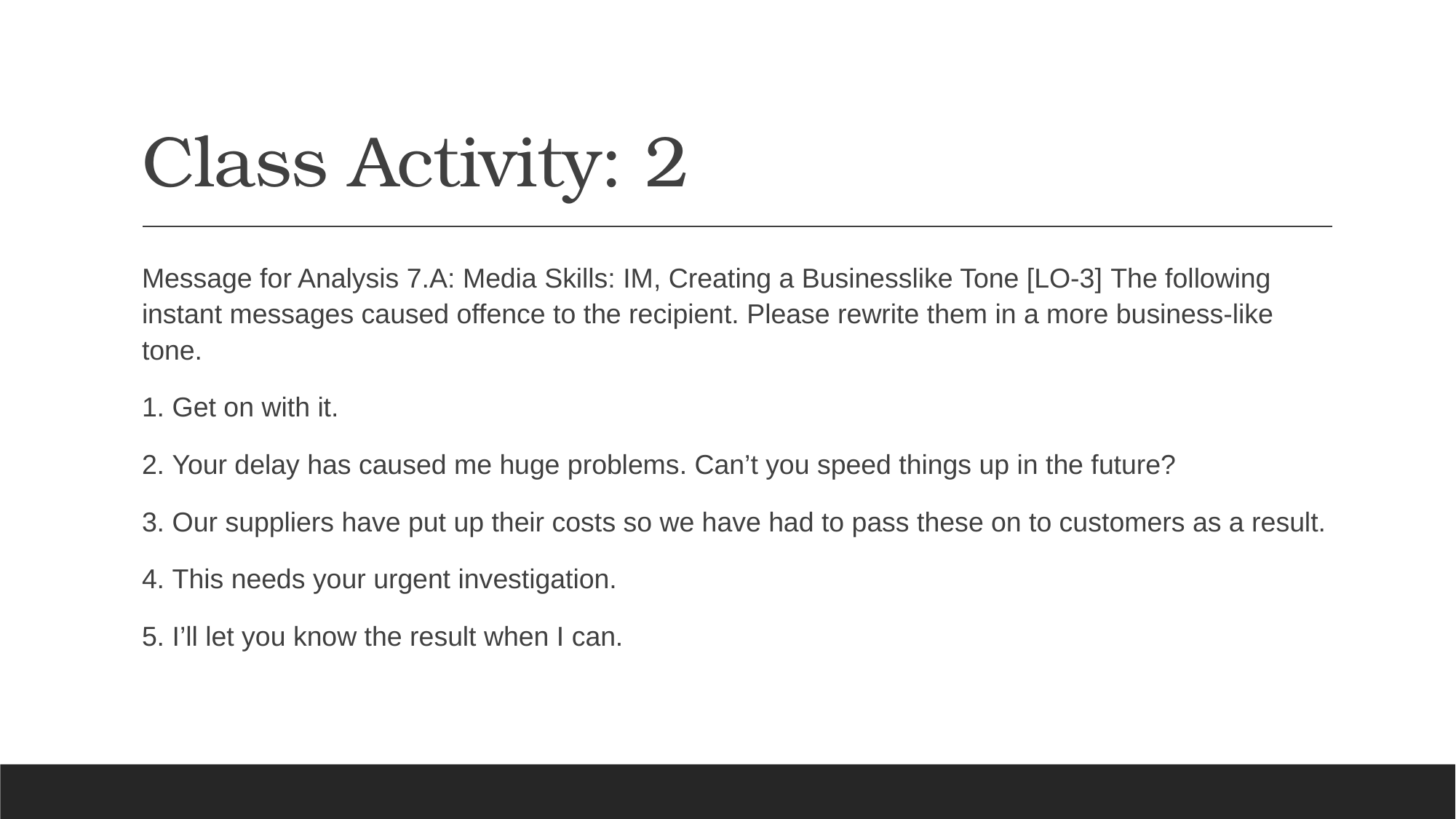

# Class Activity: 2
Message for Analysis 7.A: Media Skills: IM, Creating a Businesslike Tone [LO-3] The following instant messages caused offence to the recipient. Please rewrite them in a more business-like tone.
1. Get on with it.
2. Your delay has caused me huge problems. Can’t you speed things up in the future?
3. Our suppliers have put up their costs so we have had to pass these on to customers as a result.
4. This needs your urgent investigation.
5. I’ll let you know the result when I can.